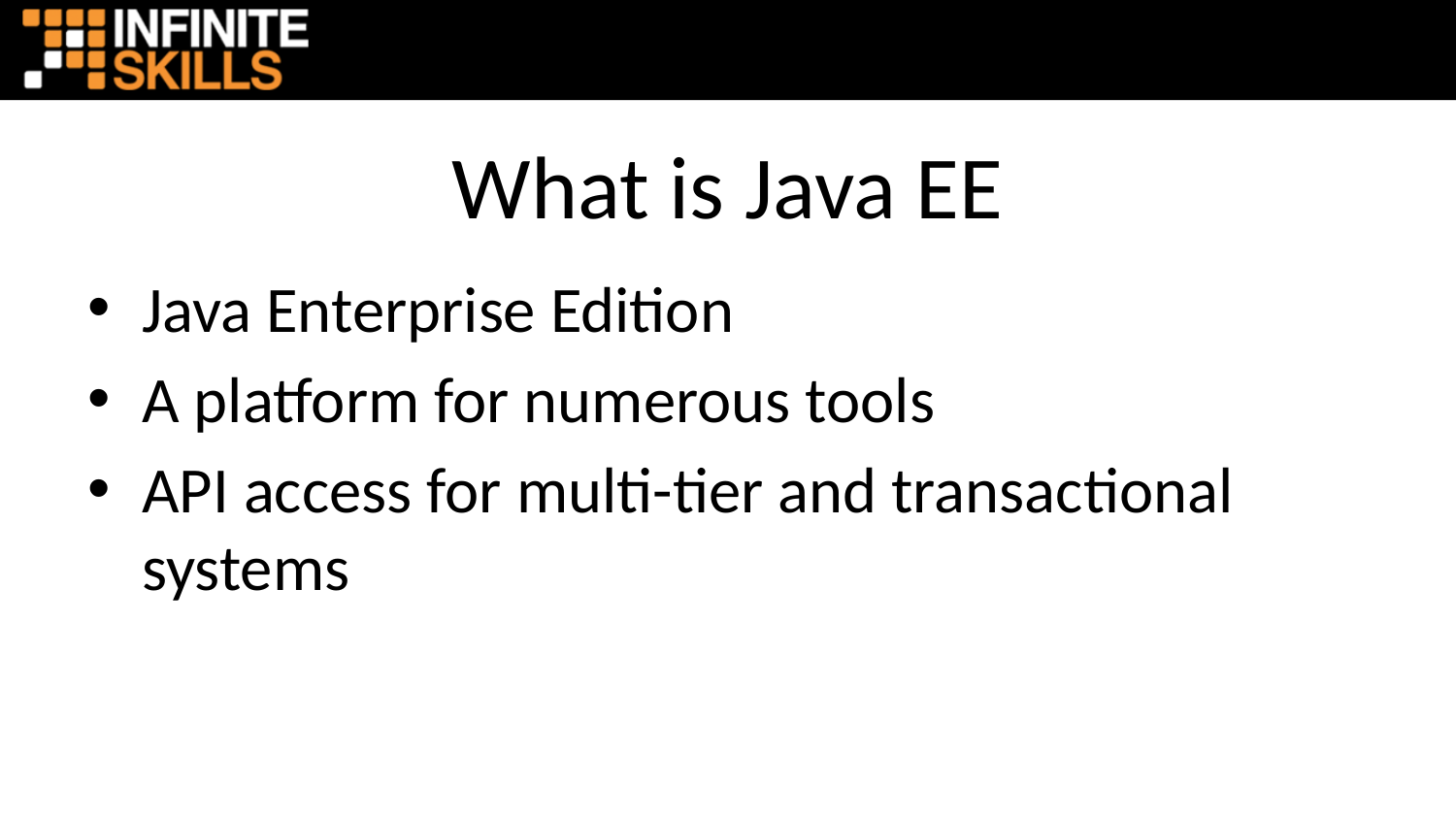

# What is Java EE
Java Enterprise Edition
A platform for numerous tools
API access for multi-tier and transactional systems